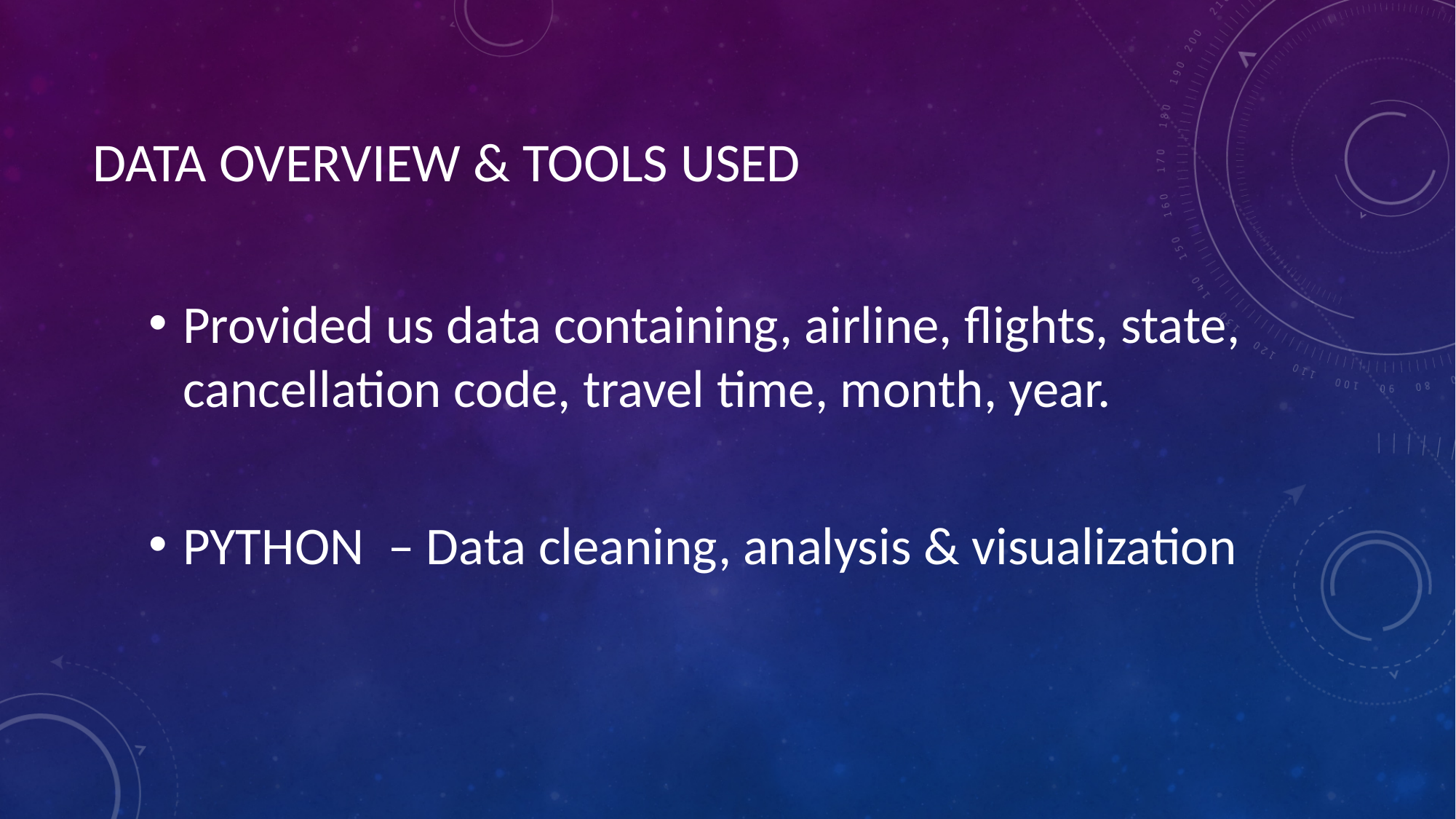

# Data overview & tools used
Provided us data containing, airline, flights, state, cancellation code, travel time, month, year.

PYTHON  – Data cleaning, analysis & visualization